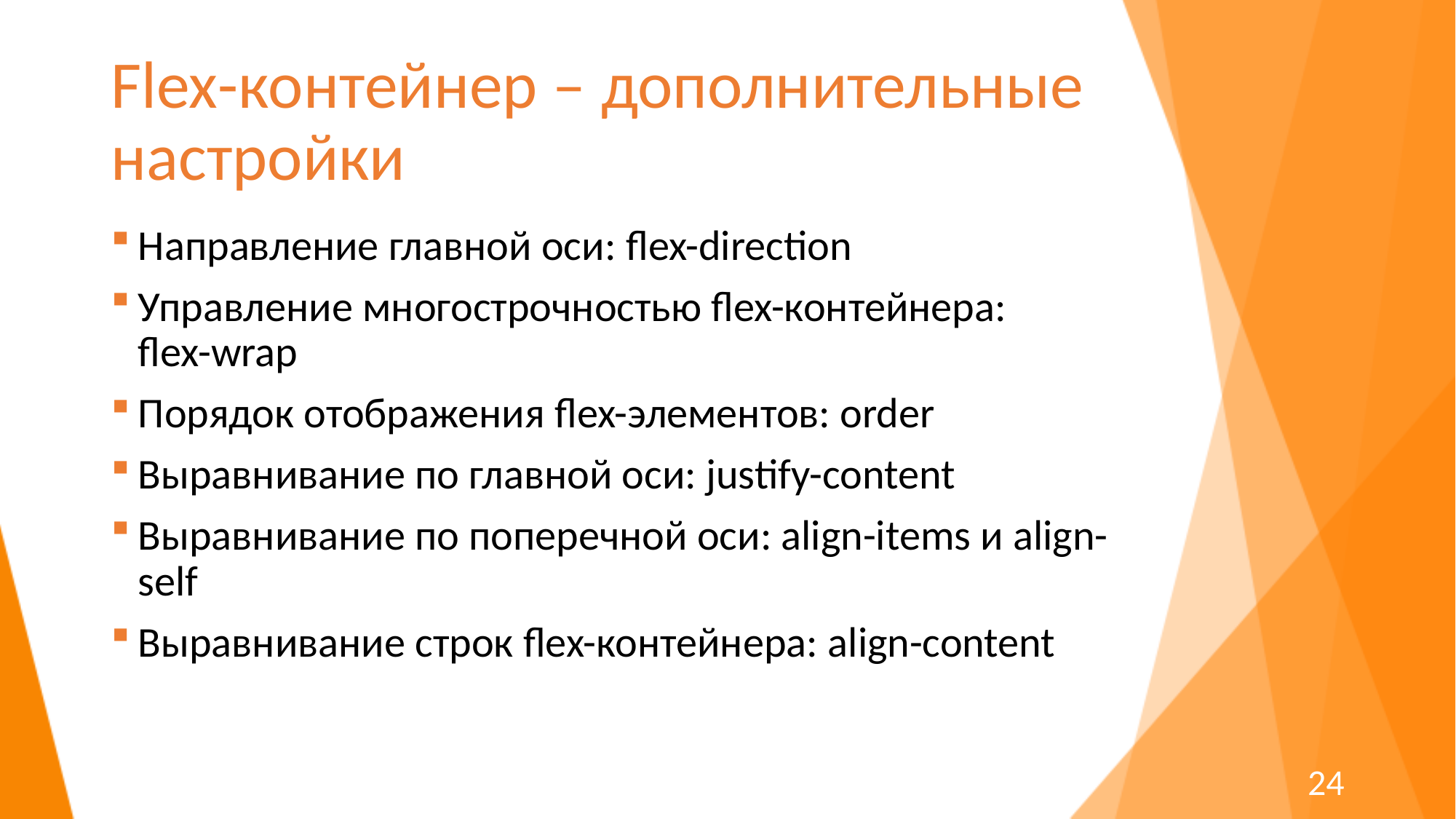

# Flex-контейнер – дополнительные настройки
Направление главной оси: flex-direction
Управление многострочностью flex-контейнера:
flex-wrap
Порядок отображения flex-элементов: order
Выравнивание по главной оси: justify-content
Выравнивание по поперечной оси: align-items и align-self
Выравнивание строк flex-контейнера: align-content

24